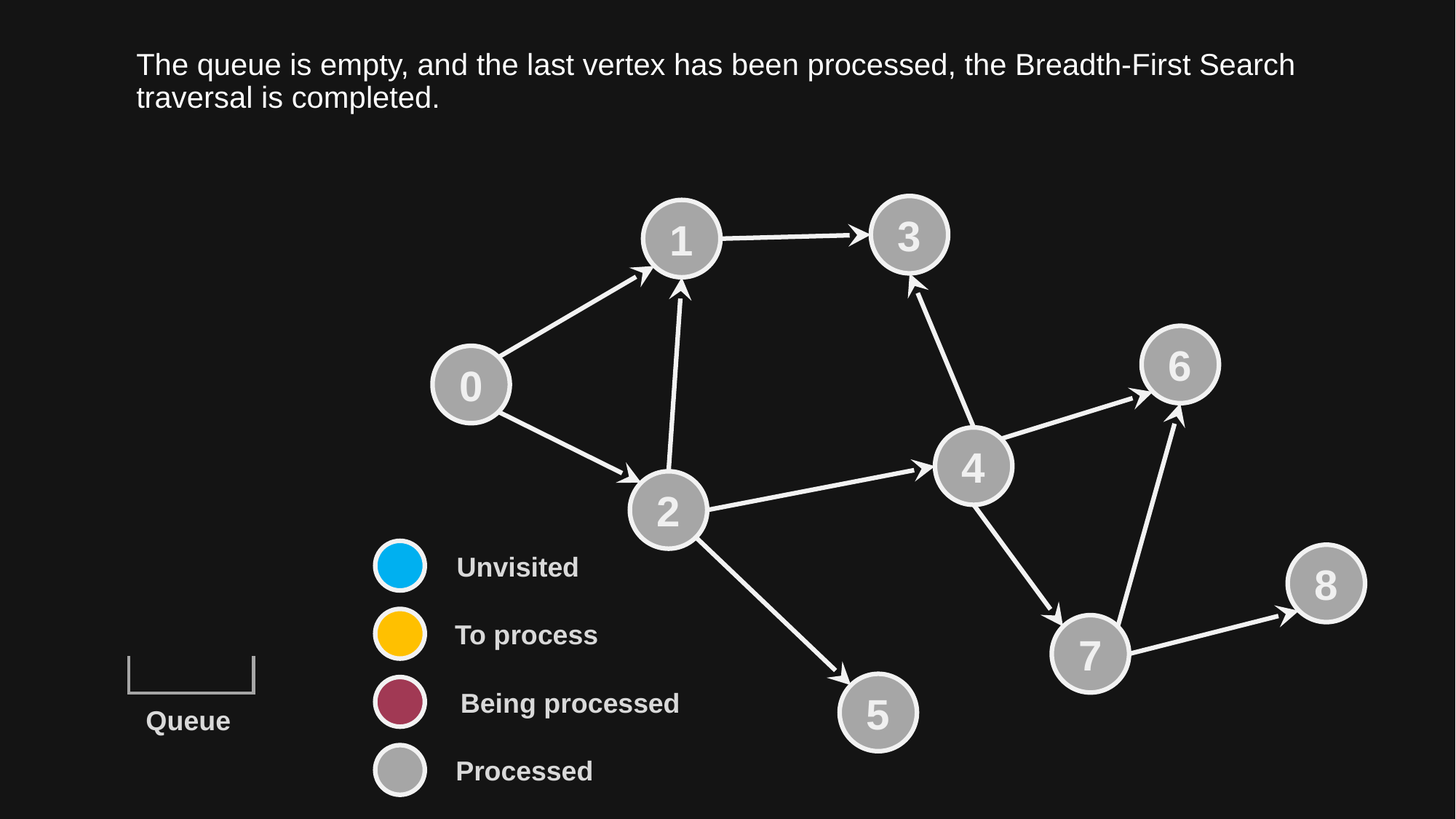

# The queue is empty, and the last vertex has been processed, the Breadth-First Search traversal is completed.
3
1
6
0
4
2

Unvisited
8

To process
7

5

Being processed
Queue

Processed